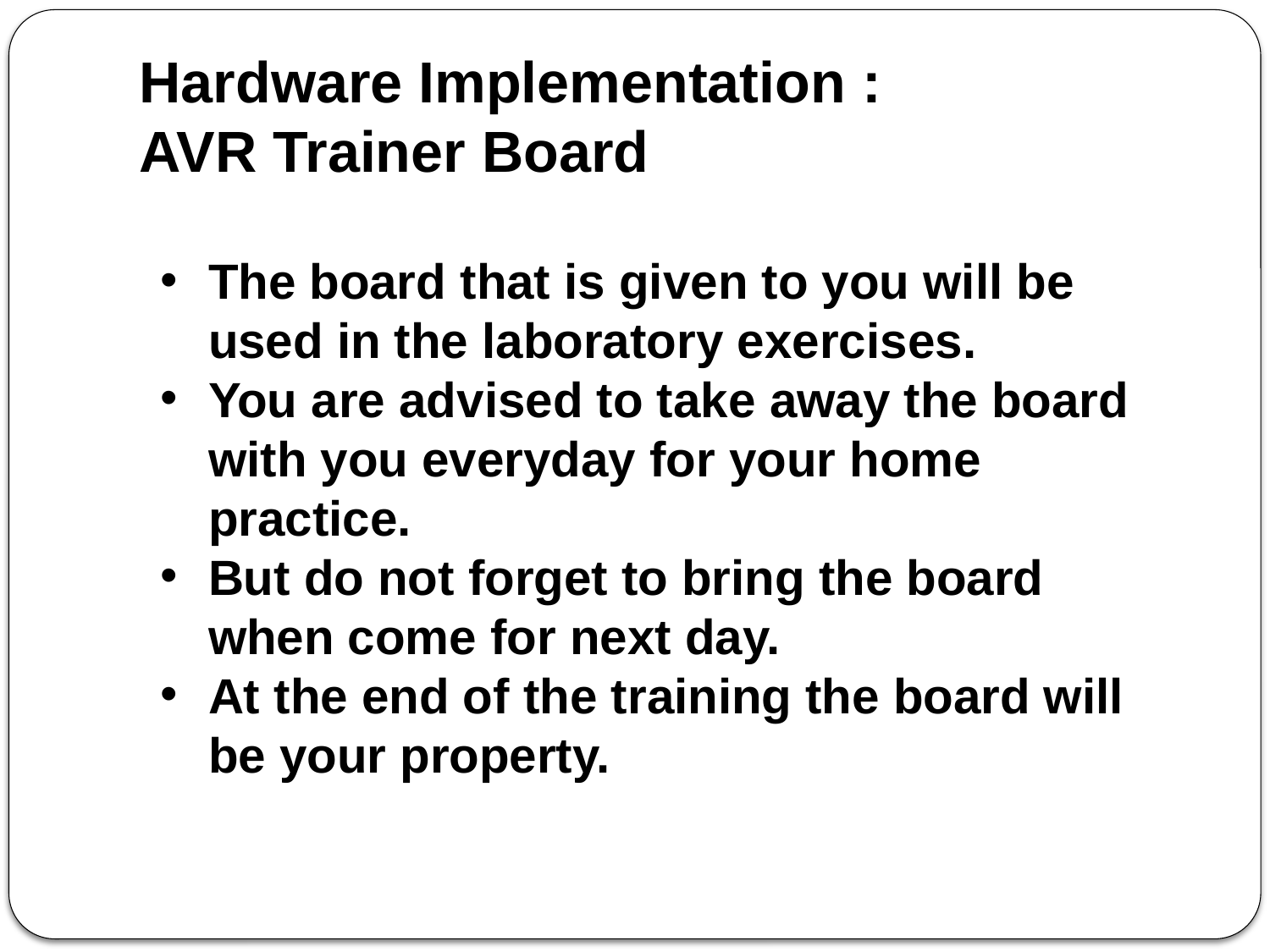

# Hardware Implementation : AVR Trainer Board
The board that is given to you will be used in the laboratory exercises.
You are advised to take away the board with you everyday for your home practice.
But do not forget to bring the board when come for next day.
At the end of the training the board will be your property.